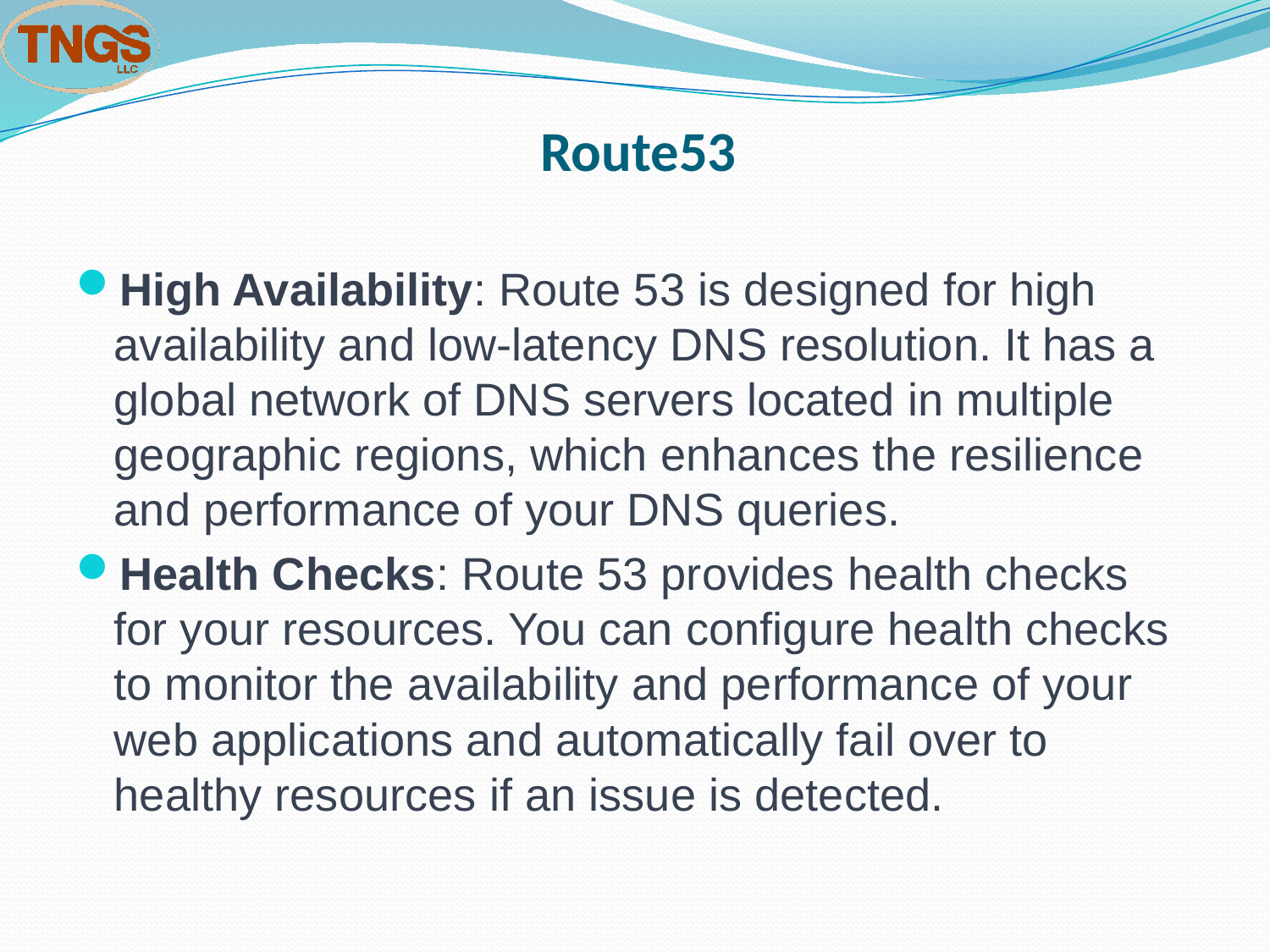

# Route53
High Availability: Route 53 is designed for high availability and low-latency DNS resolution. It has a global network of DNS servers located in multiple geographic regions, which enhances the resilience and performance of your DNS queries.
Health Checks: Route 53 provides health checks for your resources. You can configure health checks to monitor the availability and performance of your web applications and automatically fail over to healthy resources if an issue is detected.